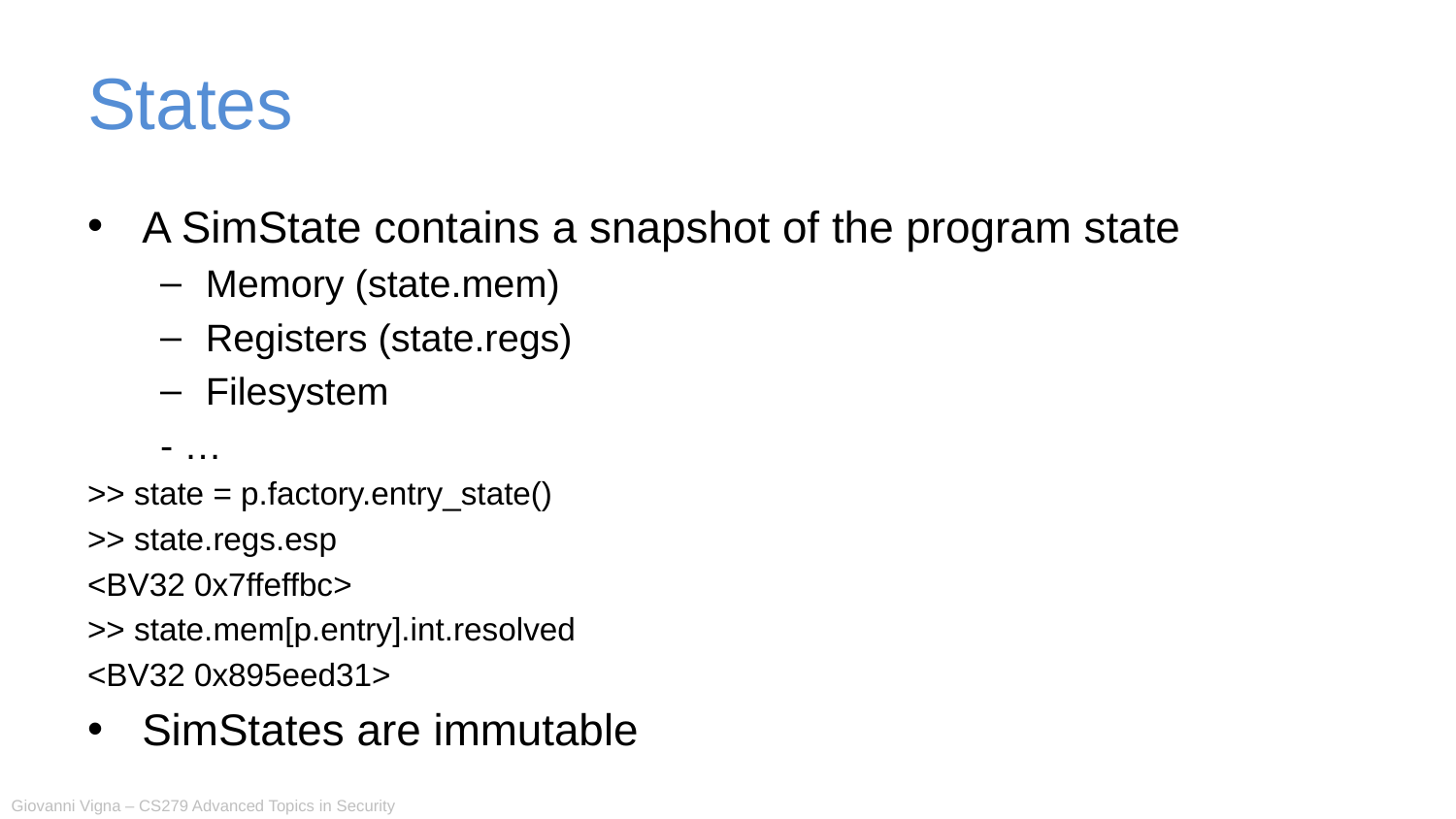

# States
A SimState contains a snapshot of the program state
Memory (state.mem)
Registers (state.regs)
Filesystem
- …
>> state = p.factory.entry_state()
>> state.regs.esp
<BV32 0x7ffeffbc>
>> state.mem[p.entry].int.resolved
<BV32 0x895eed31>
SimStates are immutable